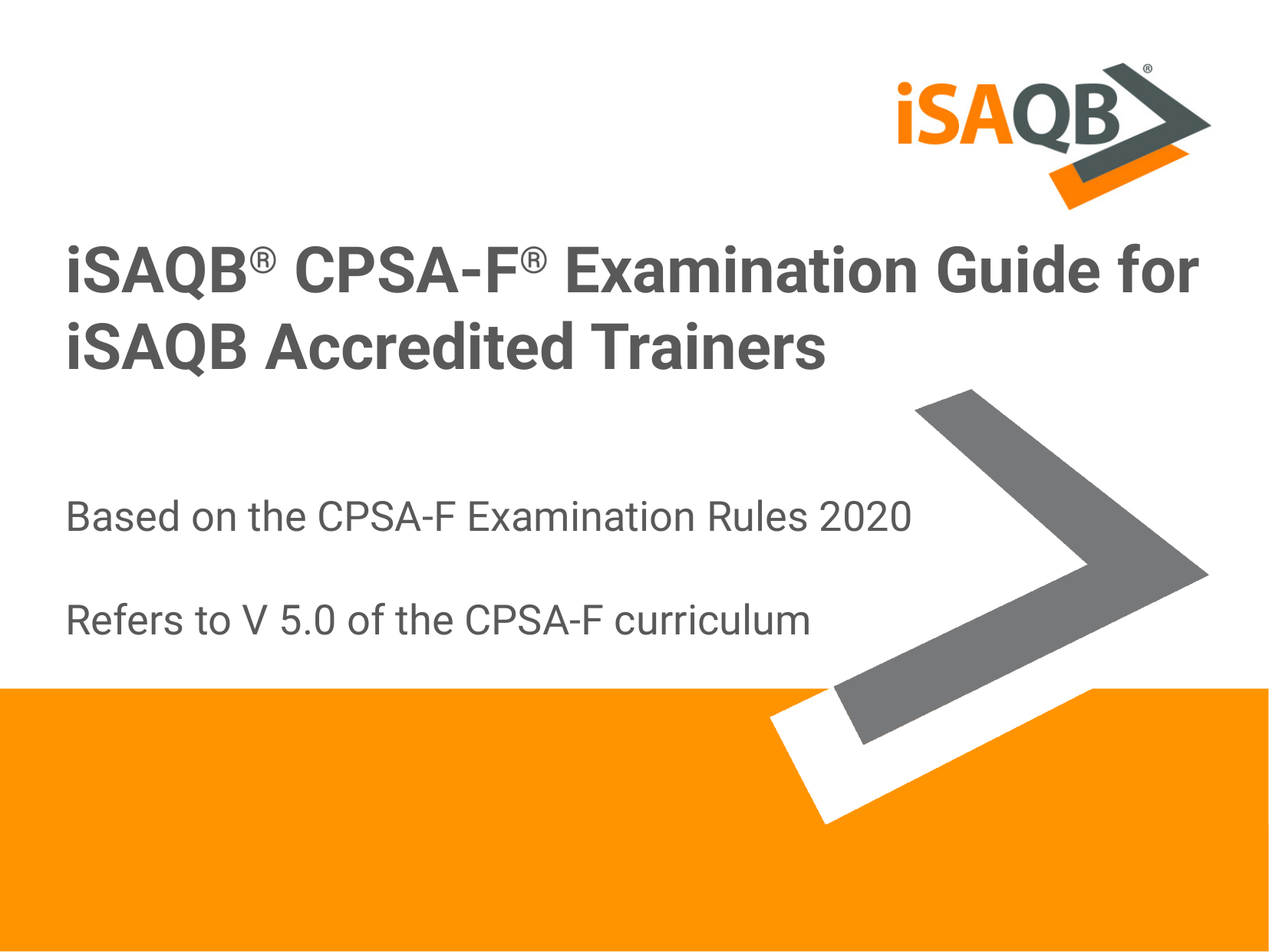

iSAQB® CPSA-F® Examination Guide for iSAQB Accredited Trainers

Based on the CPSA-F Examination Rules 2020

Refers to V 5.0 of the CPSA-F curriculum